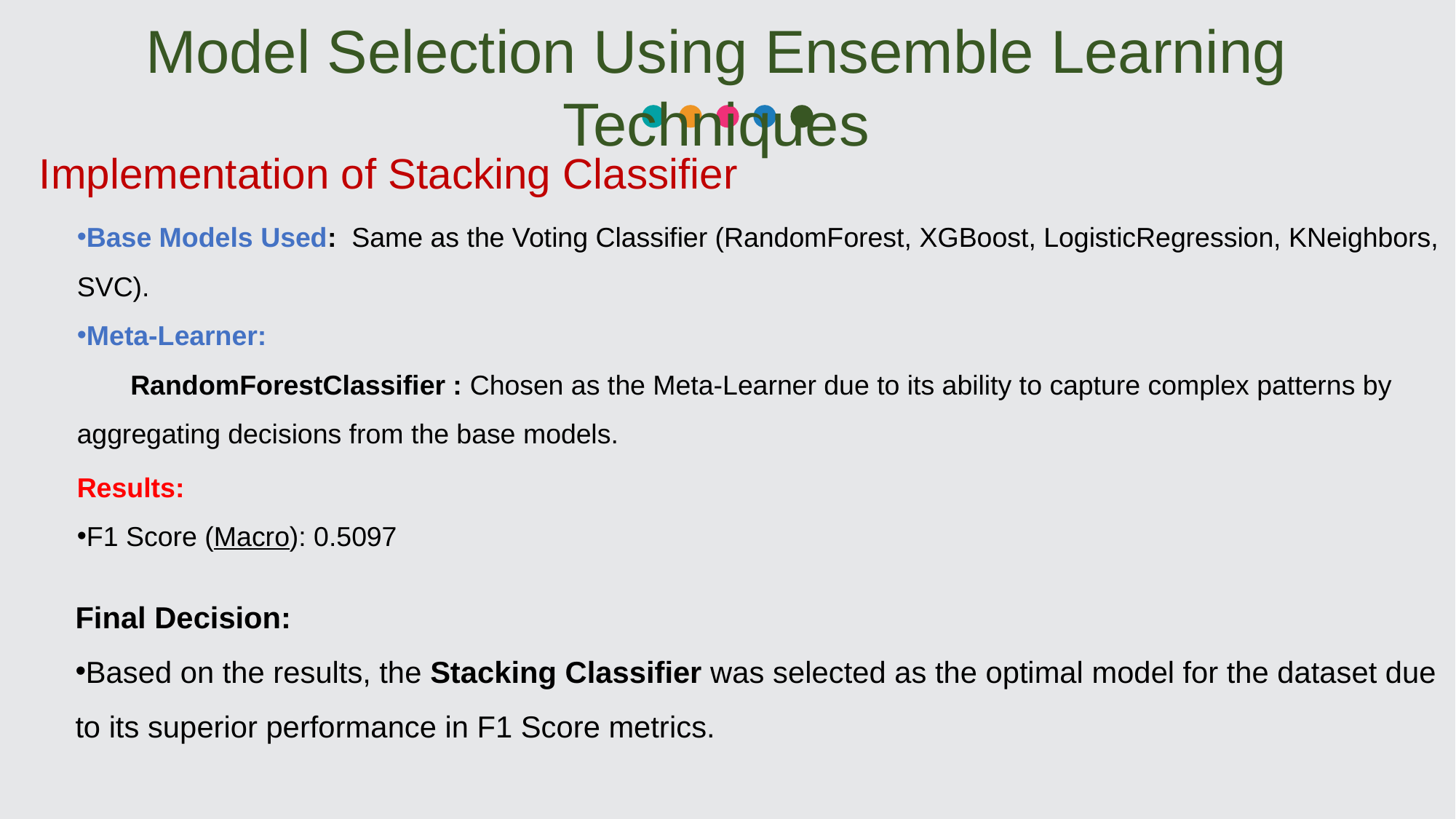

Model Selection Using Ensemble Learning Techniques

Implementation of Stacking Classifier
Base Models Used:  Same as the Voting Classifier (RandomForest, XGBoost, LogisticRegression, KNeighbors, SVC).
Meta-Learner:
       RandomForestClassifier : Chosen as the Meta-Learner due to its ability to capture complex patterns by aggregating decisions from the base models.
Results:
F1 Score (Macro): 0.5097
Final Decision:
Based on the results, the Stacking Classifier was selected as the optimal model for the dataset due to its superior performance in F1 Score metrics.